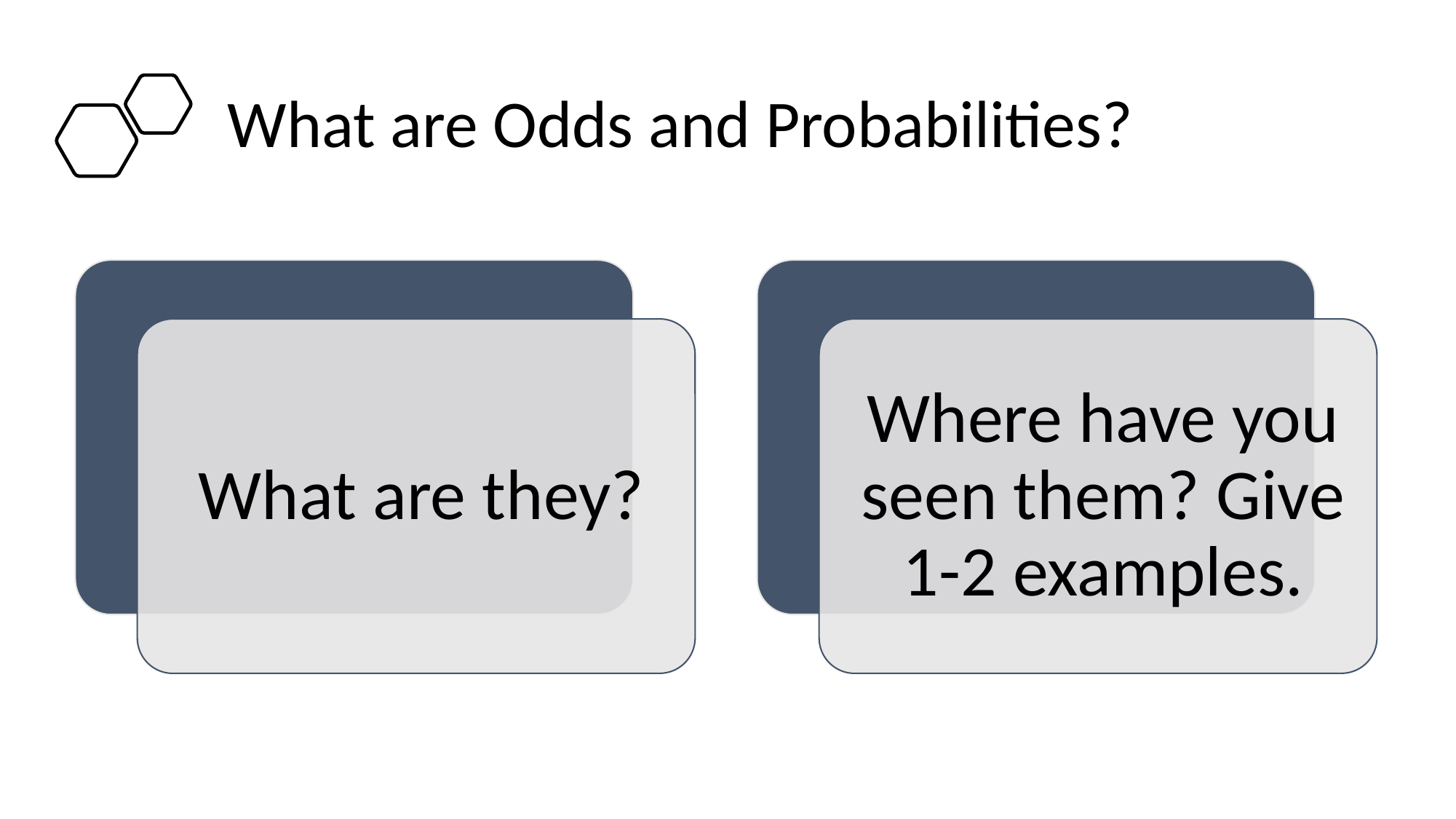

# What are Odds and Probabilities?

What are they?
Where have you seen them? Give 1-2 examples.